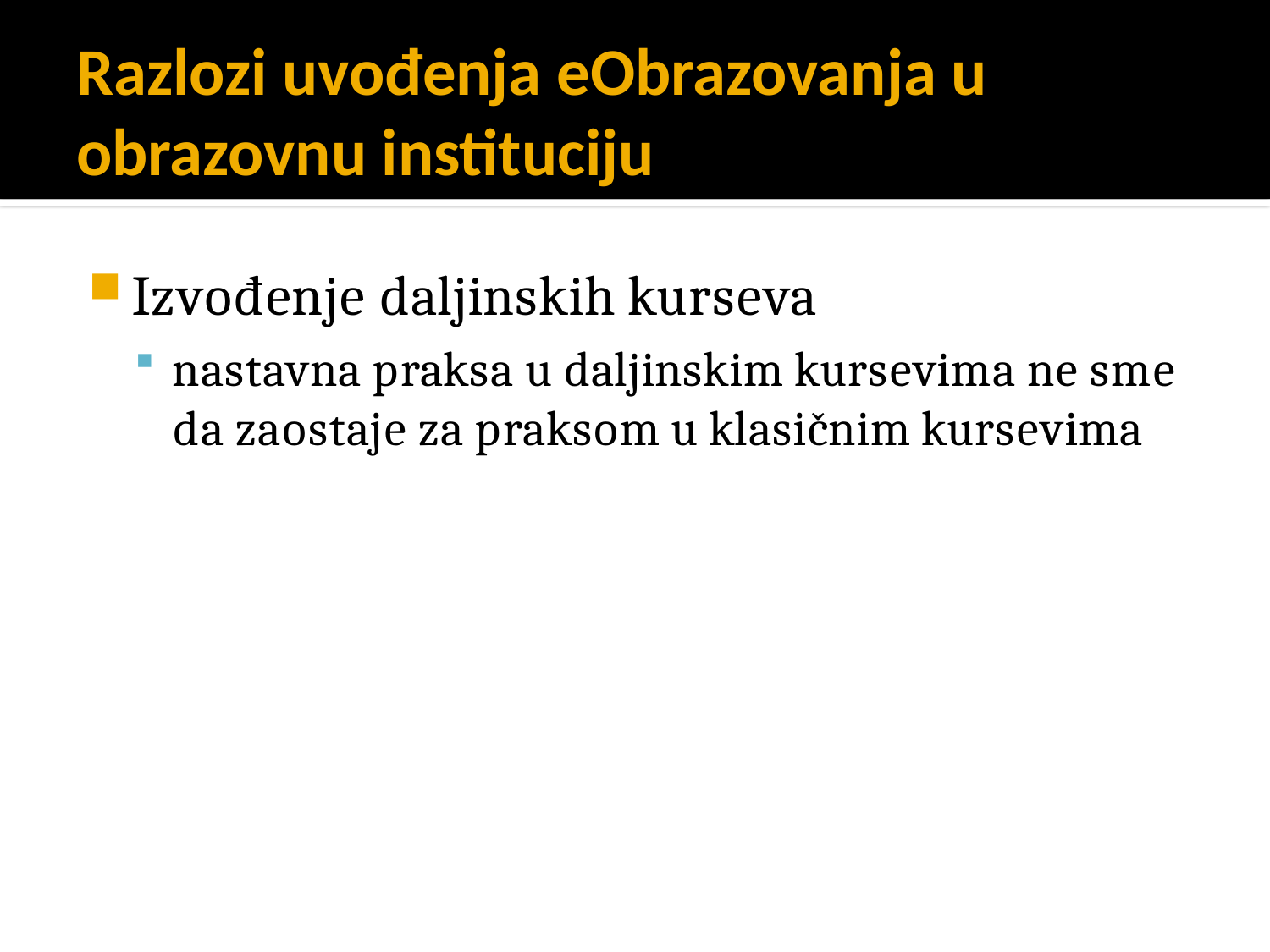

# Razlozi uvođenja eObrazovanja u obrazovnu instituciju
Izvođenje daljinskih kurseva
nastavna praksa u daljinskim kursevima ne sme da zaostaje za praksom u klasičnim kursevima